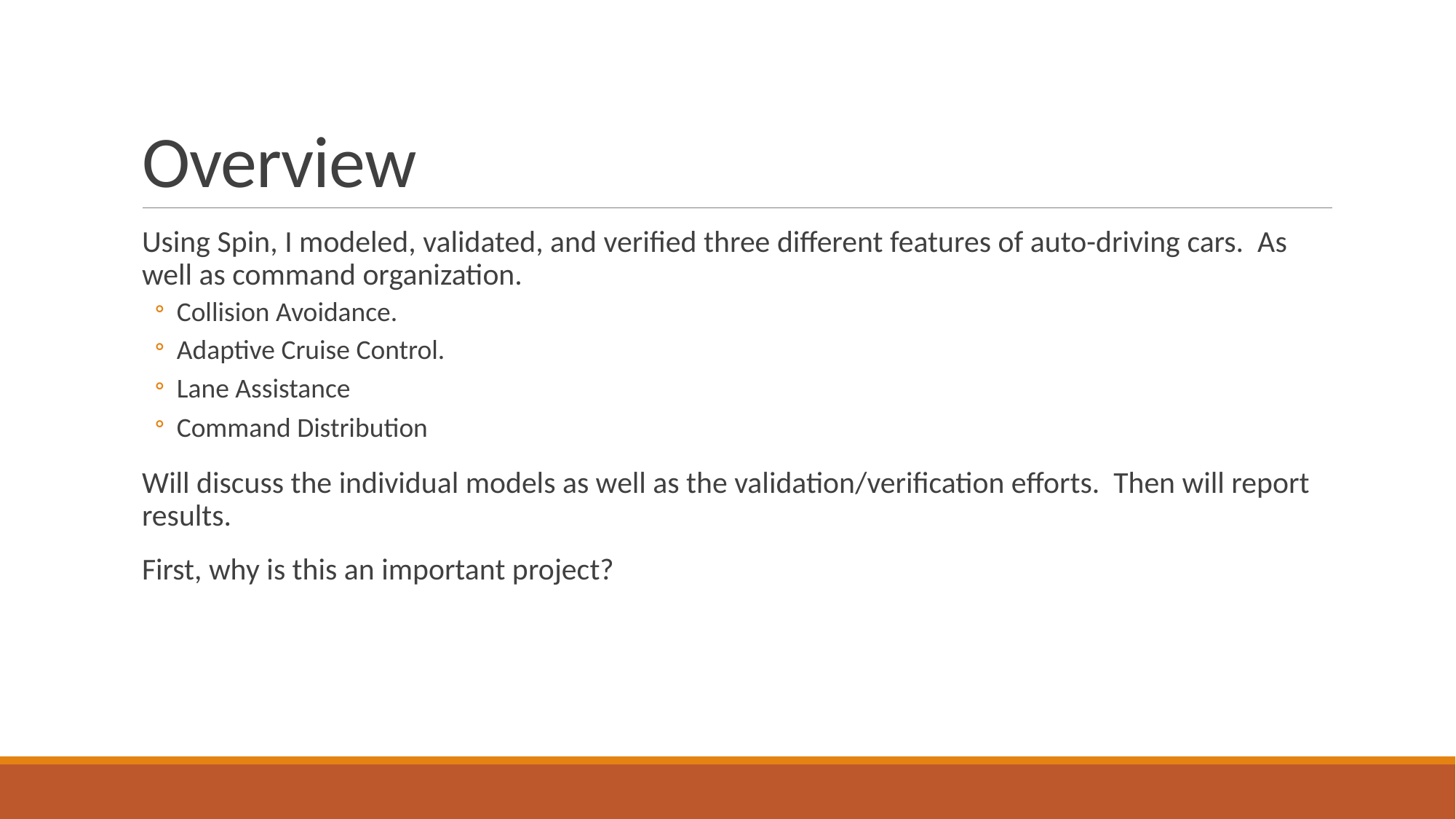

# Overview
Using Spin, I modeled, validated, and verified three different features of auto-driving cars.  As well as command organization.
Collision Avoidance.
Adaptive Cruise Control.
Lane Assistance
Command Distribution
Will discuss the individual models as well as the validation/verification efforts.  Then will report results.
First, why is this an important project?